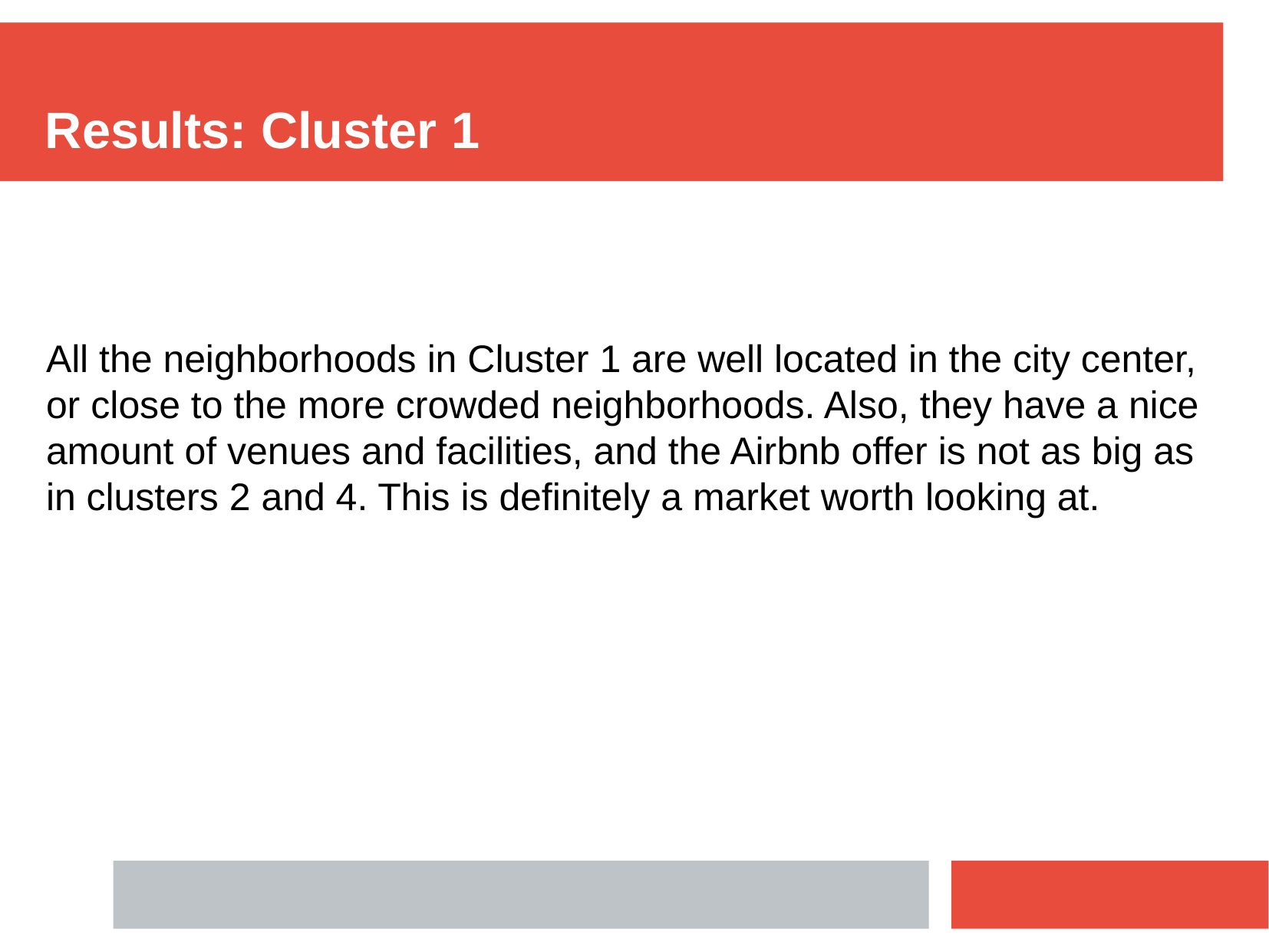

Results: Cluster 1
All the neighborhoods in Cluster 1 are well located in the city center, or close to the more crowded neighborhoods. Also, they have a nice amount of venues and facilities, and the Airbnb offer is not as big as in clusters 2 and 4. This is definitely a market worth looking at.